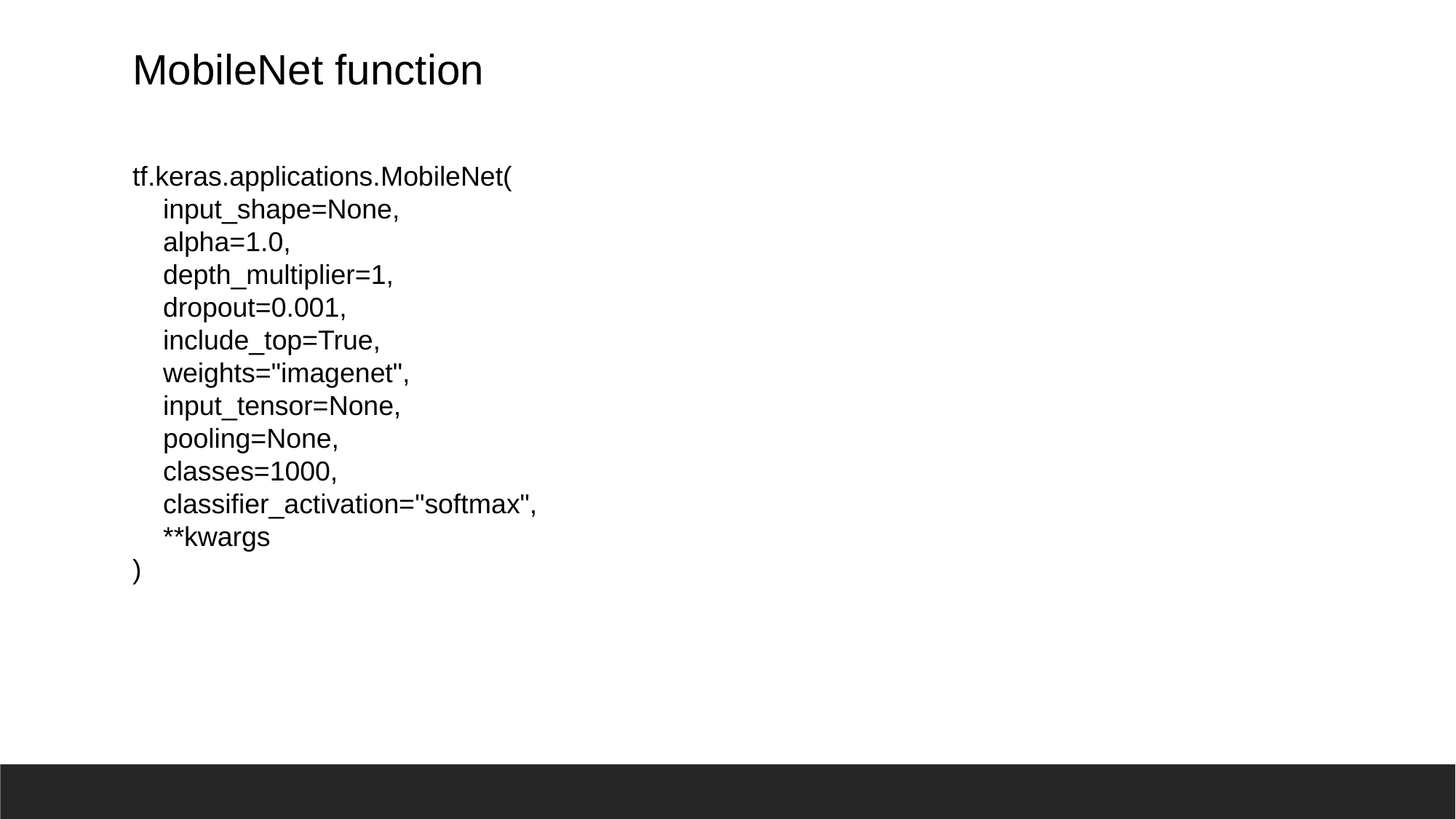

MobileNet function

tf.keras.applications.MobileNet(
    input_shape=None,
    alpha=1.0,
    depth_multiplier=1,
    dropout=0.001,
    include_top=True,
    weights="imagenet",
    input_tensor=None,
    pooling=None,
    classes=1000,
    classifier_activation="softmax",
    **kwargs
)